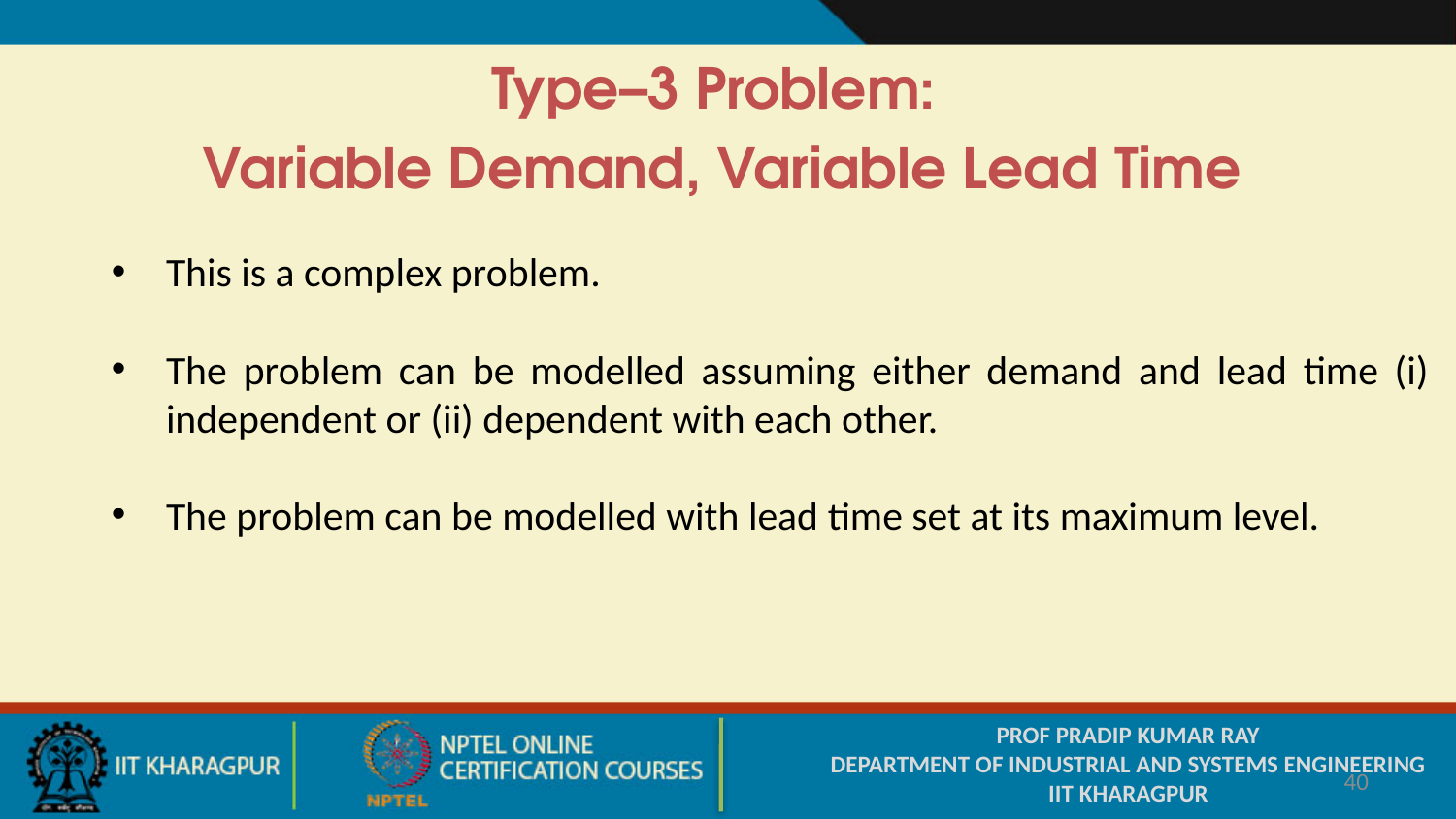

Type–3 Problem:
Variable Demand, Variable Lead Time
This is a complex problem.

The problem can be modelled assuming either demand and lead time (i) independent or (ii) dependent with each other.

The problem can be modelled with lead time set at its maximum level.

PROF PRADIP KUMAR RAY
DEPARTMENT OF INDUSTRIAL AND SYSTEMS ENGINEERING
IIT KHARAGPUR
40